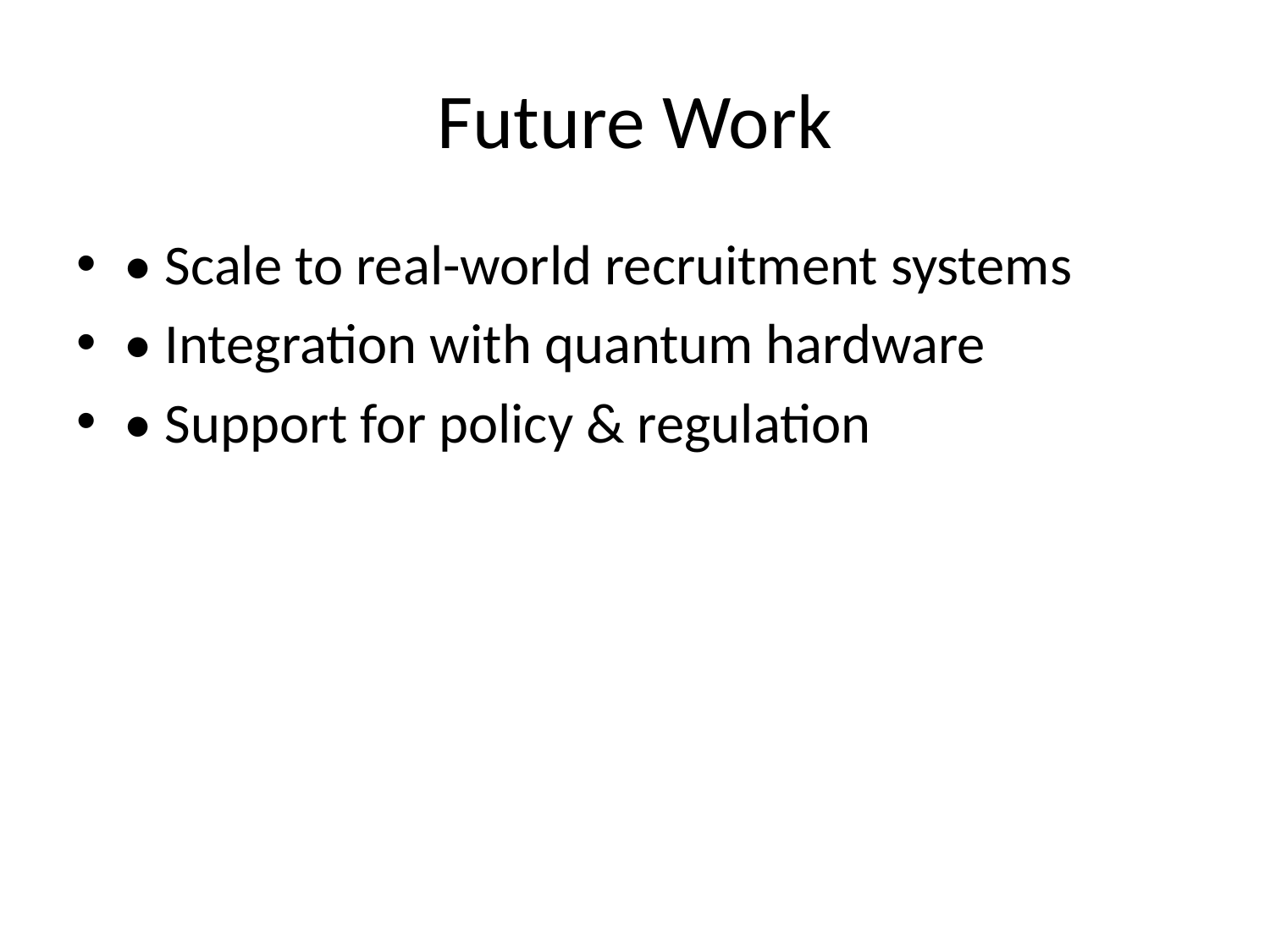

# Future Work
• Scale to real-world recruitment systems
• Integration with quantum hardware
• Support for policy & regulation